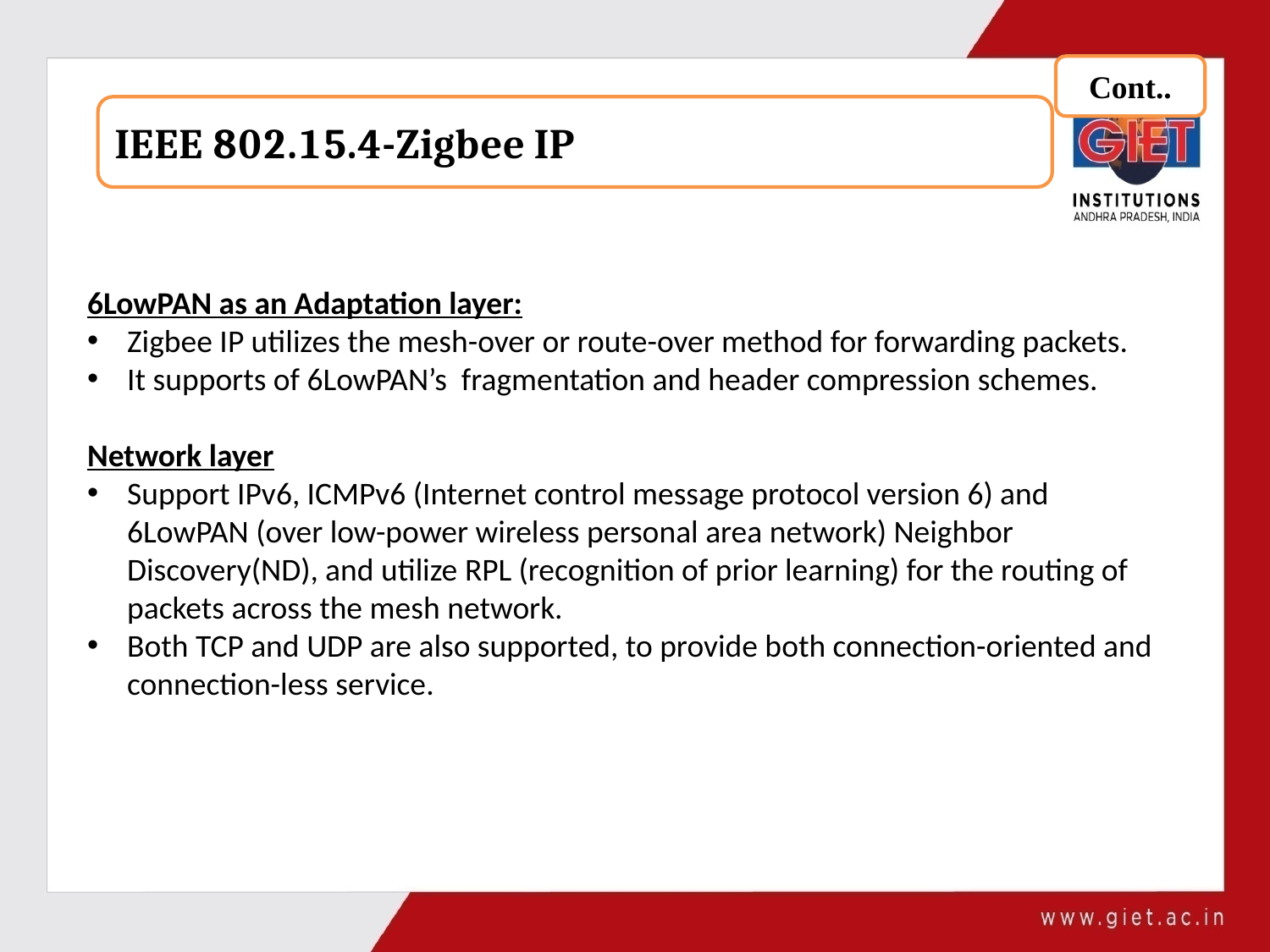

Cont..
IEEE 802.15.4-Zigbee IP
6LowPAN as an Adaptation layer:
Zigbee IP utilizes the mesh-over or route-over method for forwarding packets.
It supports of 6LowPAN’s  fragmentation and header compression schemes.

Network layer
Support IPv6, ICMPv6 (Internet control message protocol version 6) and 6LowPAN (over low-power wireless personal area network) Neighbor Discovery(ND), and utilize RPL (recognition of prior learning) for the routing of packets across the mesh network.
Both TCP and UDP are also supported, to provide both connection-oriented and connection-less service.